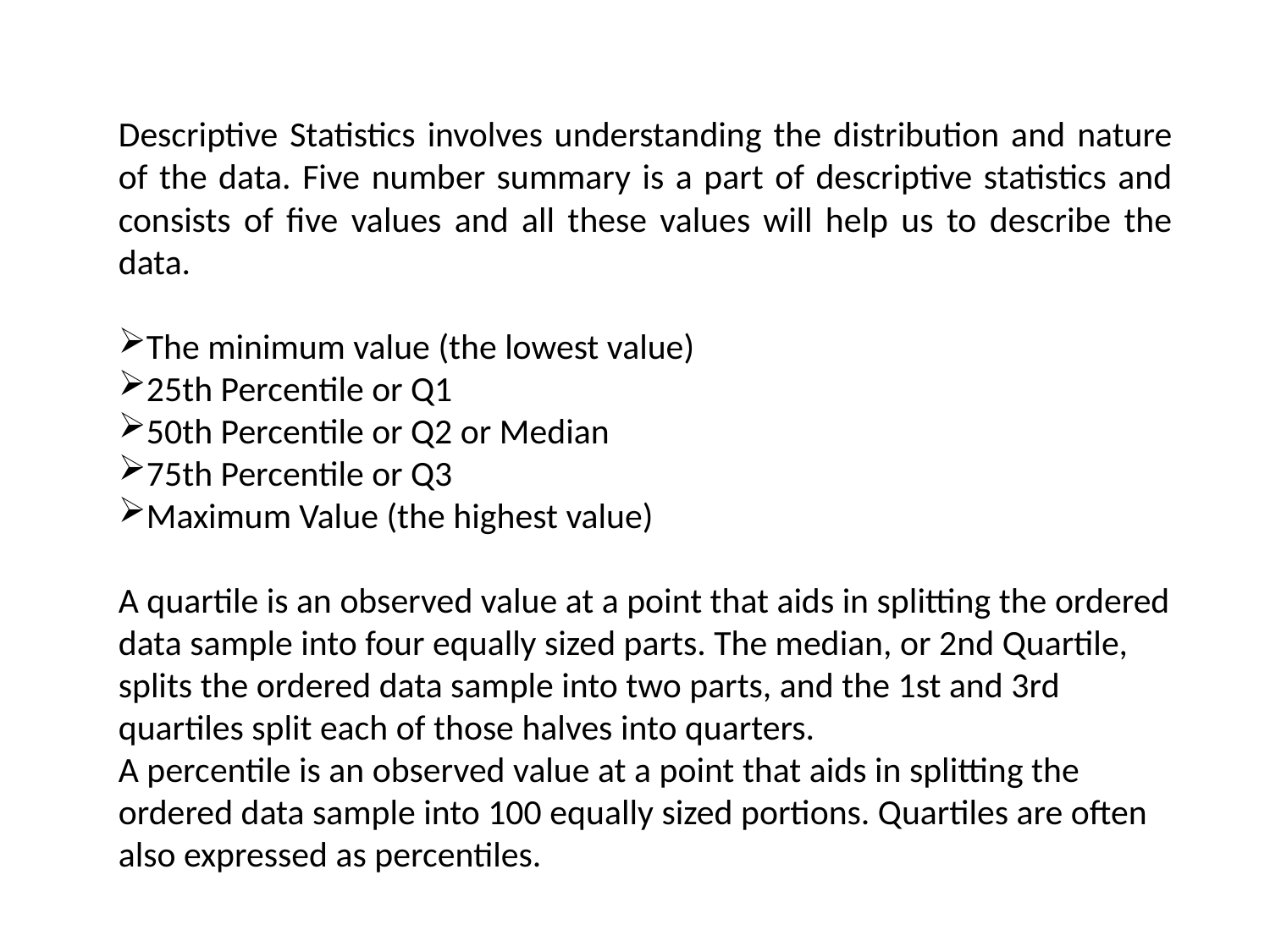

Descriptive Statistics involves understanding the distribution and nature of the data. Five number summary is a part of descriptive statistics and consists of five values and all these values will help us to describe the data.

The minimum value (the lowest value)
25th Percentile or Q1
50th Percentile or Q2 or Median
75th Percentile or Q3
Maximum Value (the highest value)

A quartile is an observed value at a point that aids in splitting the ordered data sample into four equally sized parts. The median, or 2nd Quartile, splits the ordered data sample into two parts, and the 1st and 3rd quartiles split each of those halves into quarters.
A percentile is an observed value at a point that aids in splitting the ordered data sample into 100 equally sized portions. Quartiles are often also expressed as percentiles.